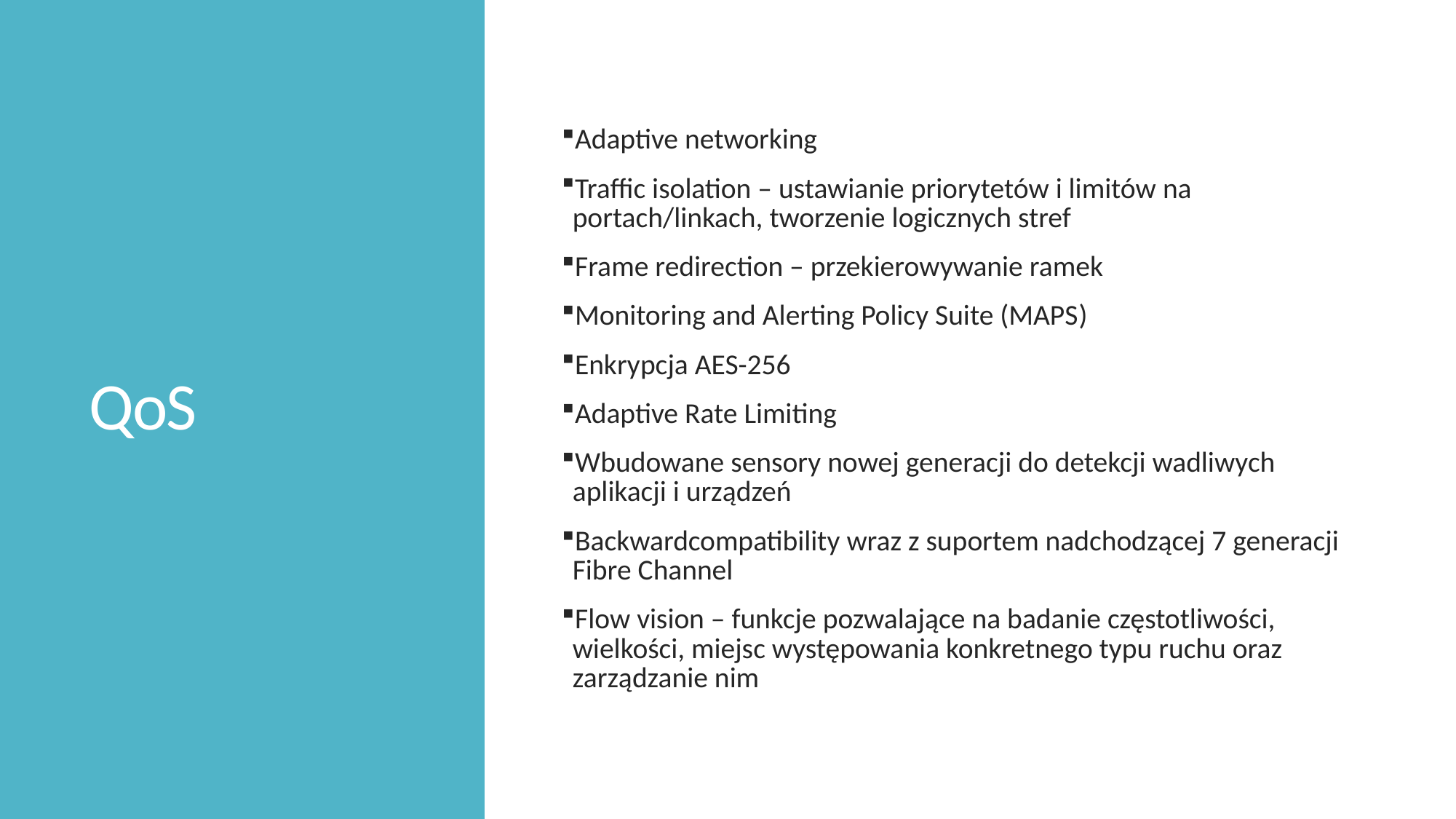

# QoS
Adaptive networking
Traffic isolation – ustawianie priorytetów i limitów na portach/linkach, tworzenie logicznych stref
Frame redirection – przekierowywanie ramek
Monitoring and Alerting Policy Suite (MAPS)
Enkrypcja AES-256
Adaptive Rate Limiting
Wbudowane sensory nowej generacji do detekcji wadliwych aplikacji i urządzeń
Backwardcompatibility wraz z suportem nadchodzącej 7 generacji Fibre Channel
Flow vision – funkcje pozwalające na badanie częstotliwości, wielkości, miejsc występowania konkretnego typu ruchu oraz zarządzanie nim